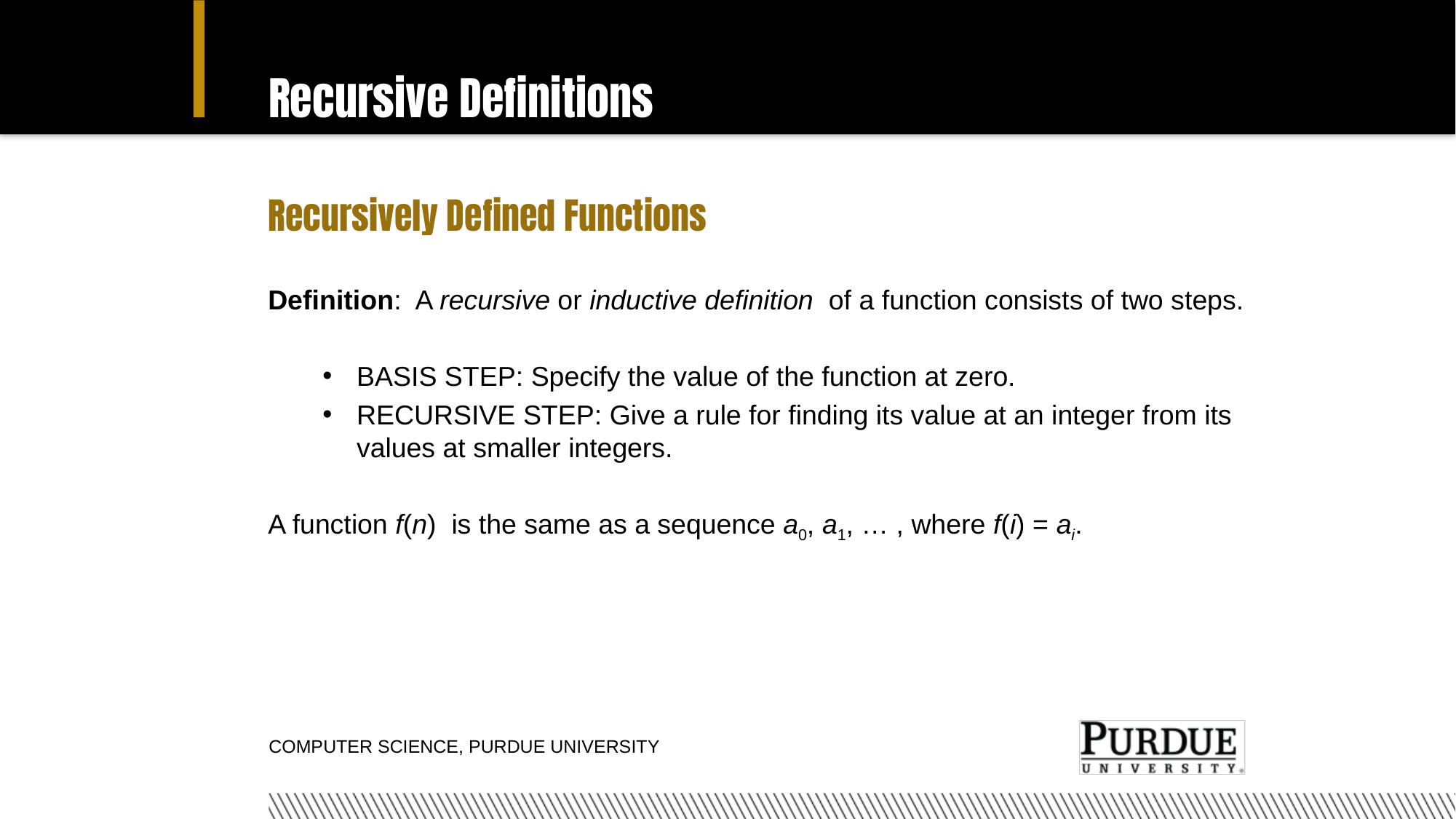

# Recursive Definitions
Recursively Defined Functions
Definition:  A recursive or inductive definition  of a function consists of two steps.

BASIS STEP: Specify the value of the function at zero.
RECURSIVE STEP: Give a rule for finding its value at an integer from its values at smaller integers.

A function f(n)  is the same as a sequence a0, a1, … , where f(i) = ai.
Computer Science, Purdue University